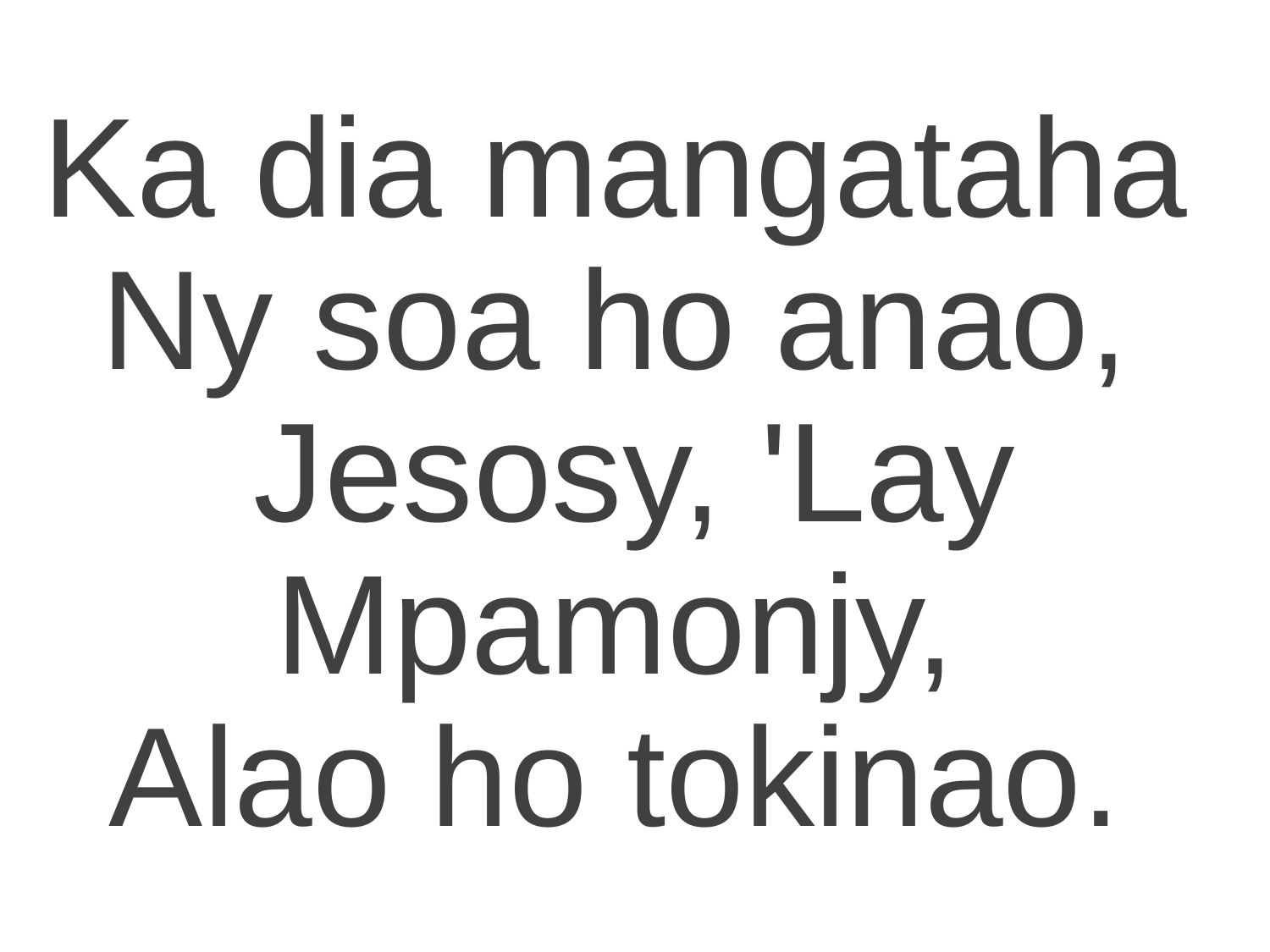

Ka dia mangataha
Ny soa ho anao,
Jesosy, 'Lay Mpamonjy,
Alao ho tokinao.